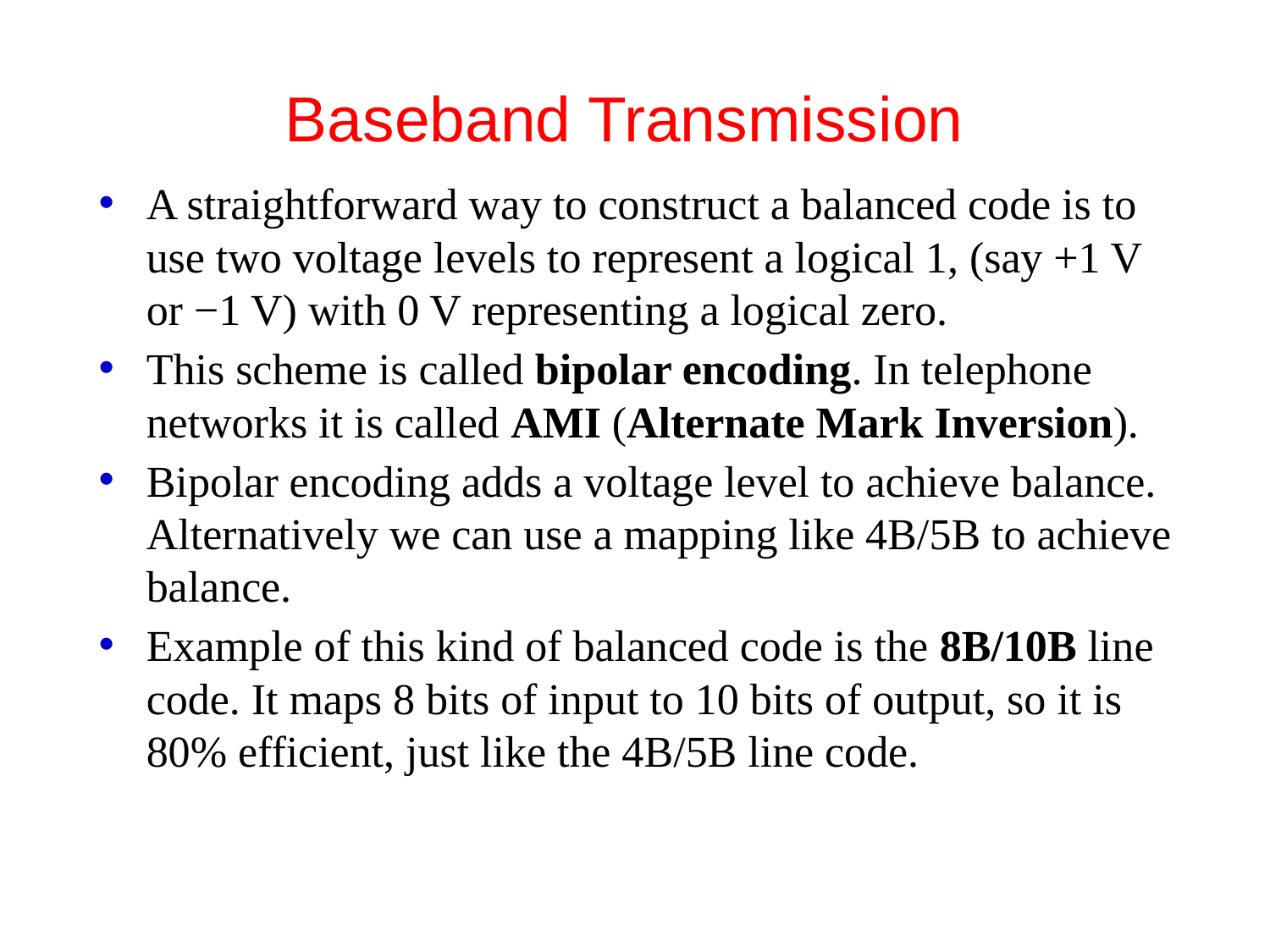

# Baseband Transmission
A straightforward way to construct a balanced code is to use two voltage levels to represent a logical 1, (say +1 V or −1 V) with 0 V representing a logical zero.
This scheme is called bipolar encoding. In telephone networks it is called AMI (Alternate Mark Inversion).
Bipolar encoding adds a voltage level to achieve balance. Alternatively we can use a mapping like 4B/5B to achieve balance.
Example of this kind of balanced code is the 8B/10B line code. It maps 8 bits of input to 10 bits of output, so it is 80% efficient, just like the 4B/5B line code.